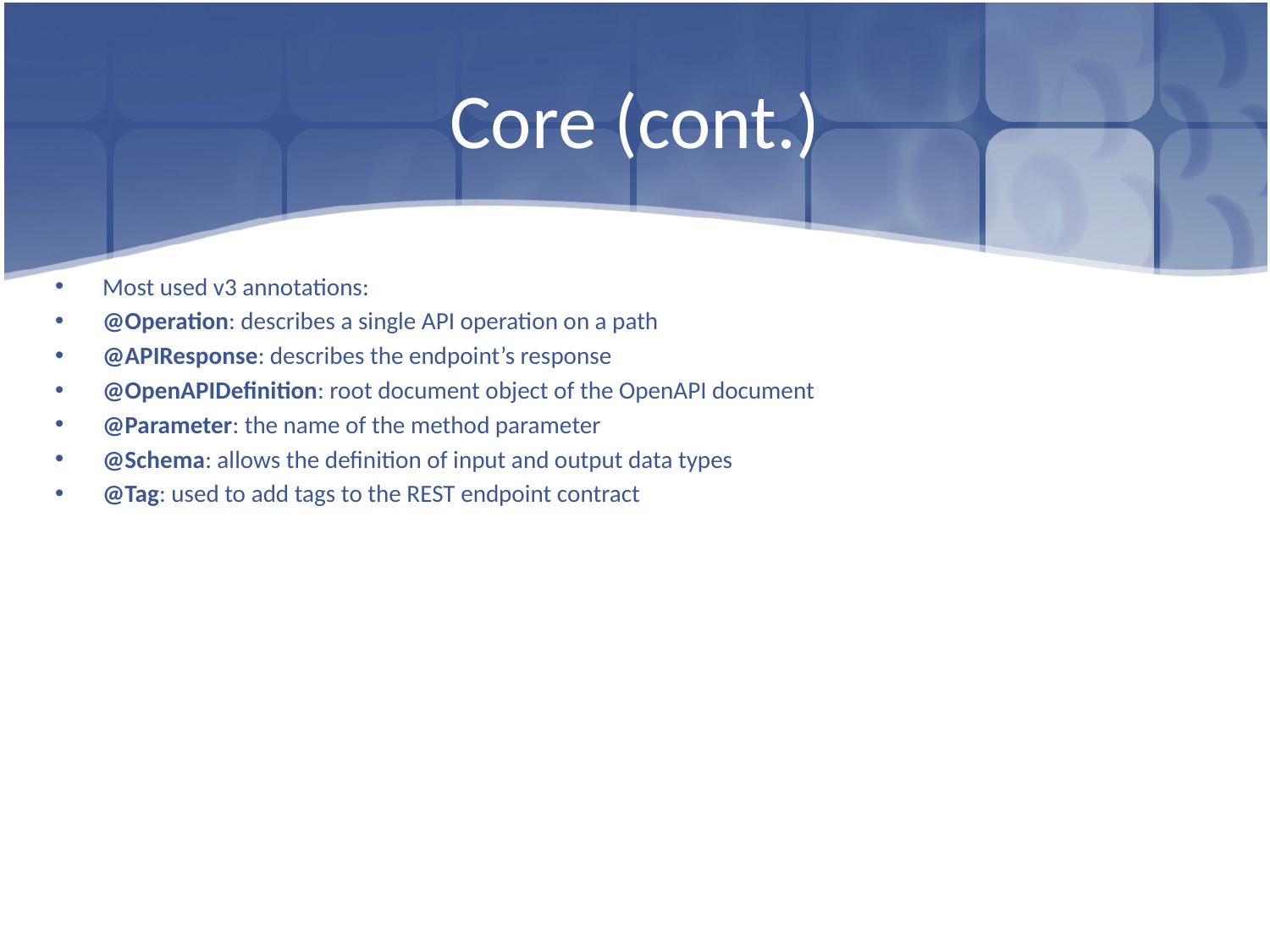

# Core (cont.)
Most used v3 annotations:
@Operation: describes a single API operation on a path
@APIResponse: describes the endpoint’s response
@OpenAPIDefinition: root document object of the OpenAPI document
@Parameter: the name of the method parameter
@Schema: allows the definition of input and output data types
@Tag: used to add tags to the REST endpoint contract